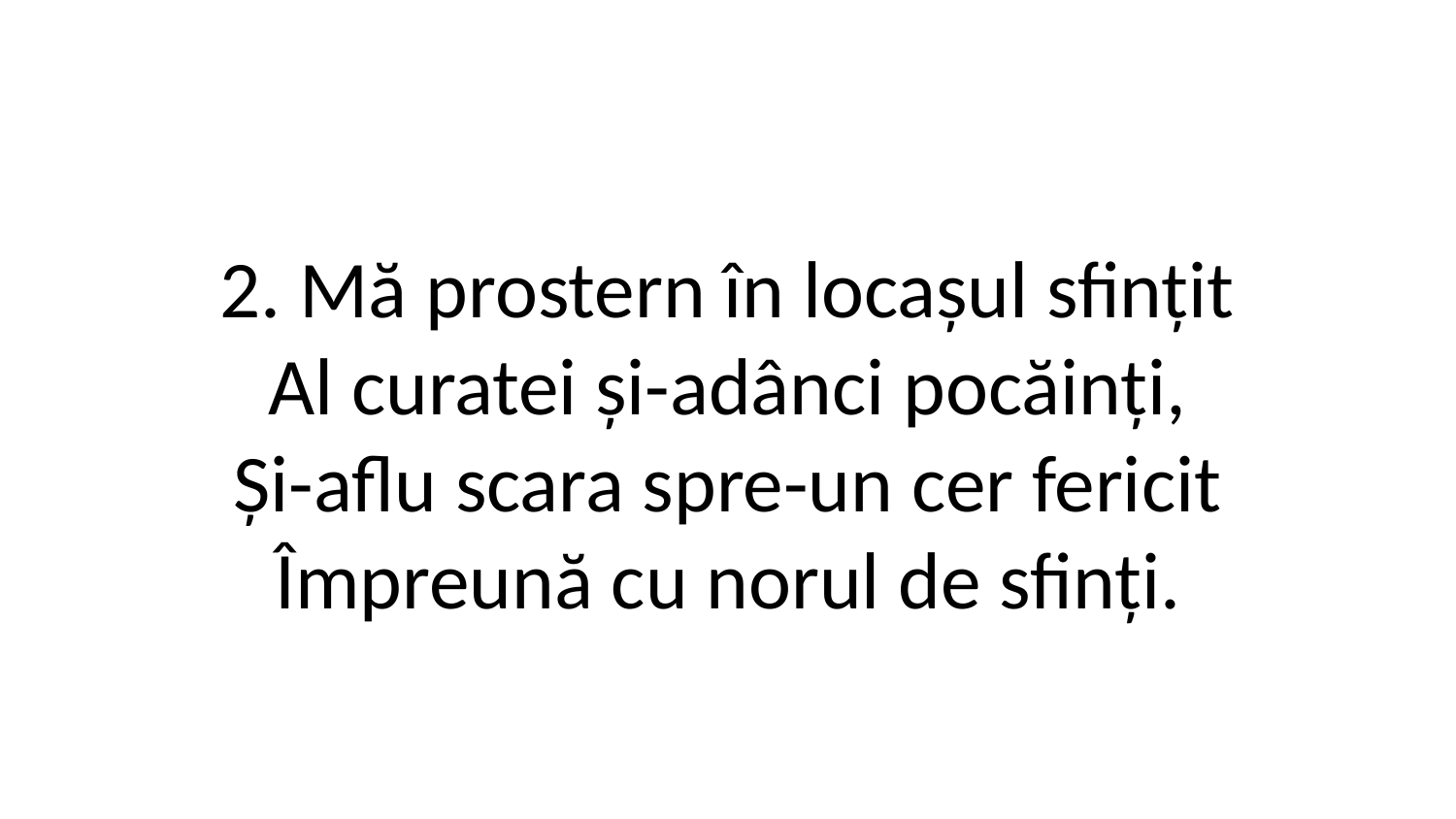

2. Mă prostern în locașul sfințit
Al curatei și-adânci pocăinți,
Și-aflu scara spre-un cer fericit
Împreună cu norul de sfinți.